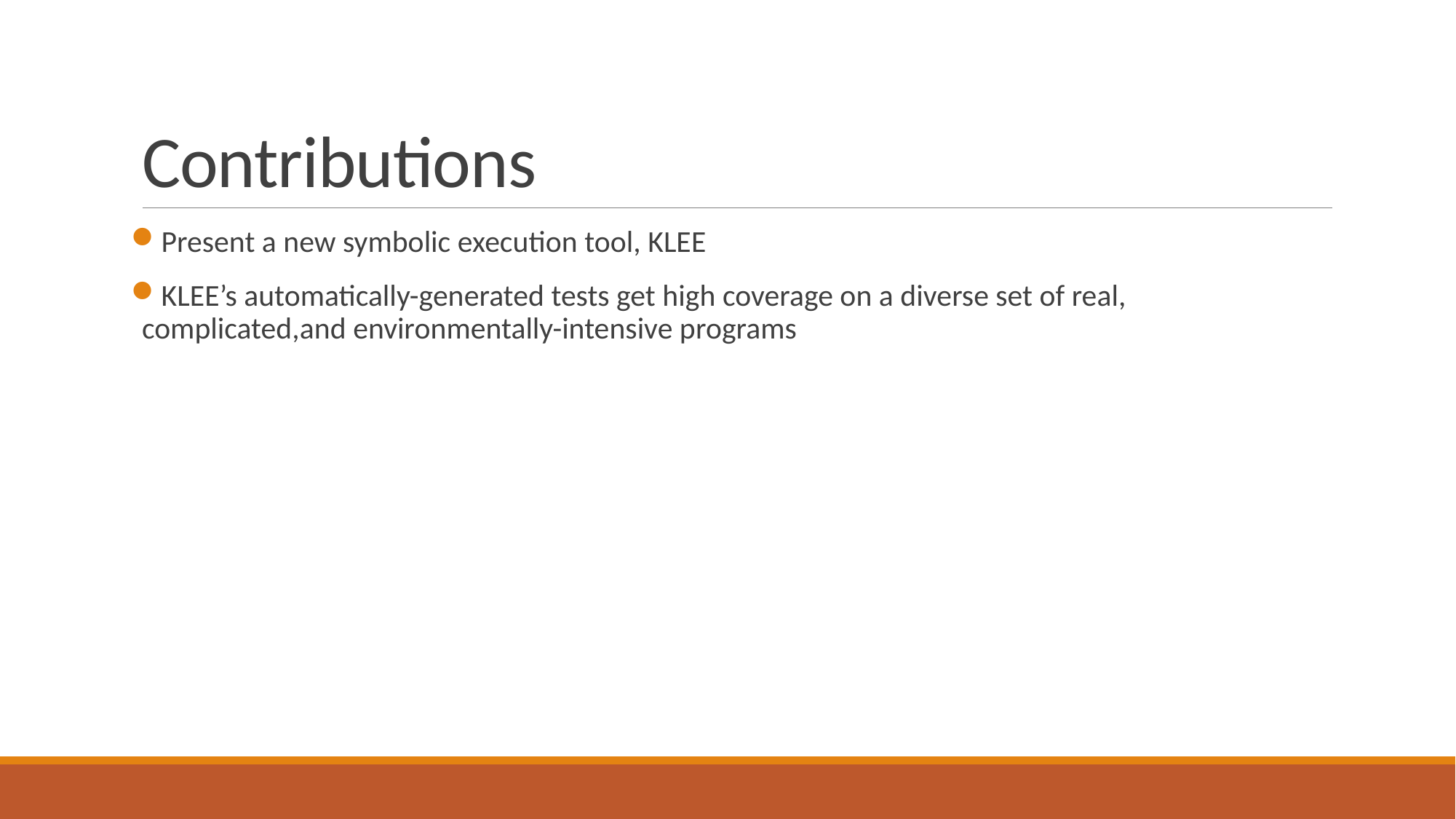

# Contributions
Present a new symbolic execution tool, KLEE
KLEE’s automatically-generated tests get high coverage on a diverse set of real, complicated,and environmentally-intensive programs